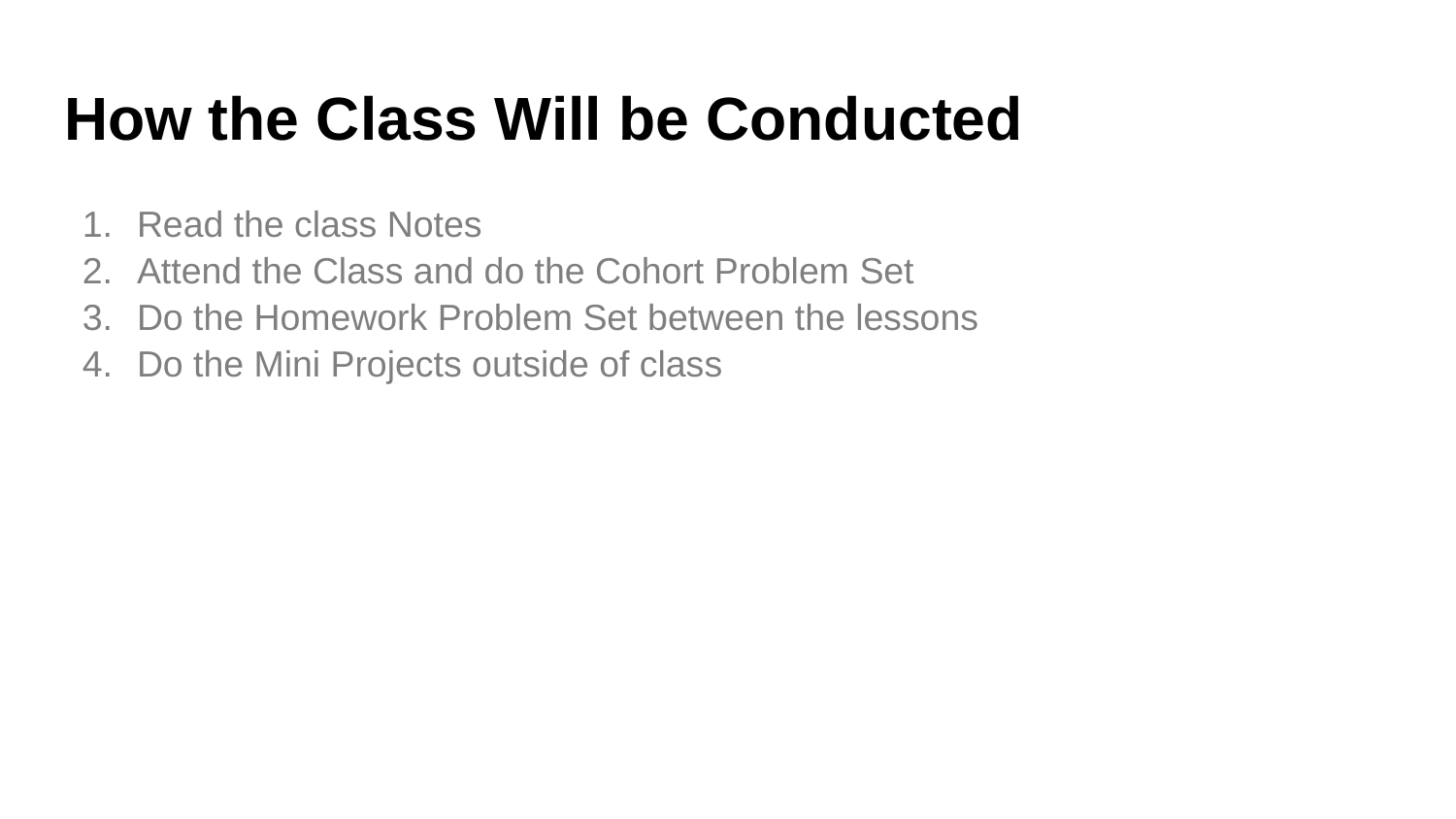

# How the Class Will be Conducted

Read the class Notes
Attend the Class and do the Cohort Problem Set
Do the Homework Problem Set between the lessons
Do the Mini Projects outside of class